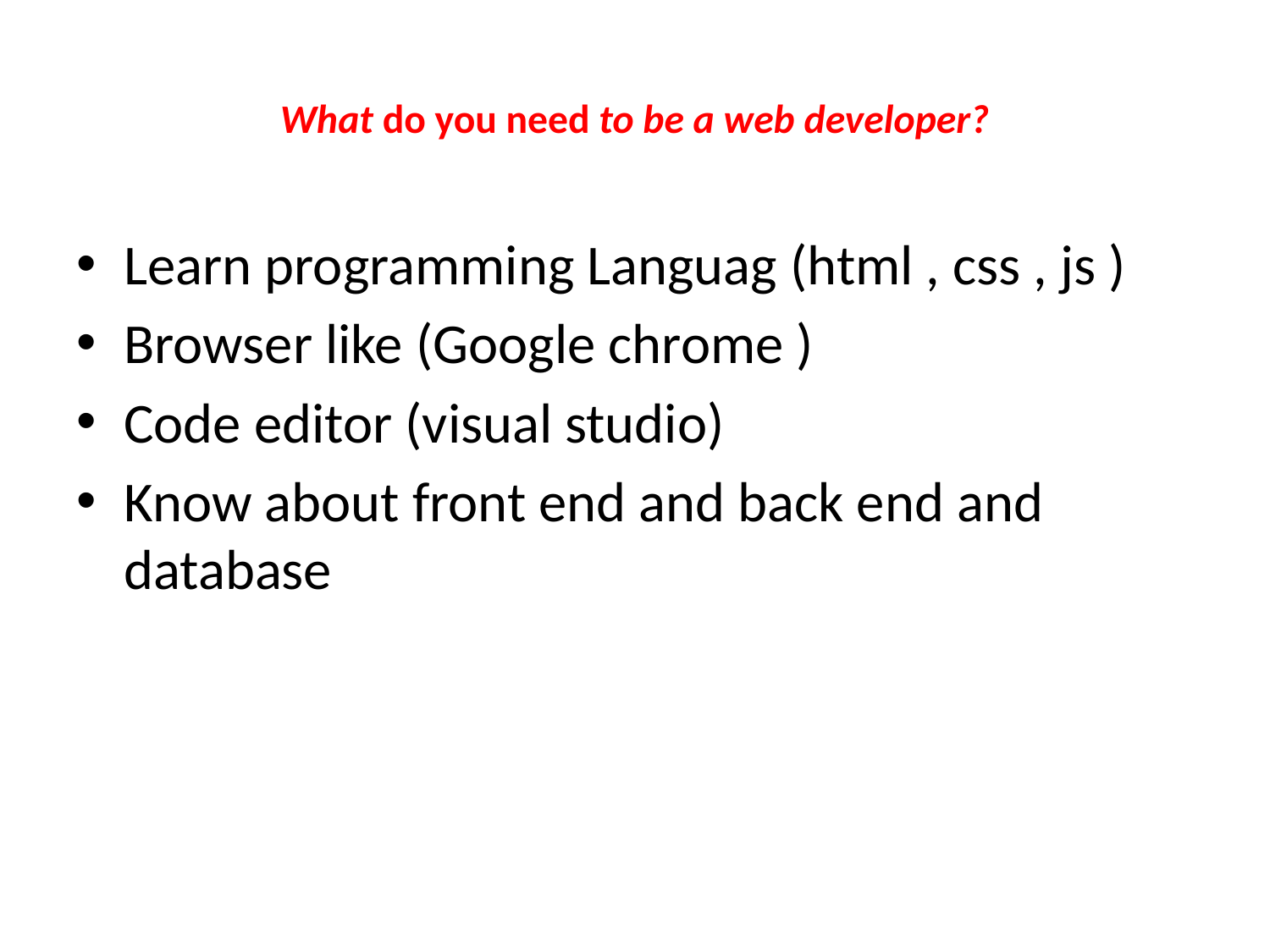

# What do you need to be a web developer?
Learn programming Languag (html , css , js )
Browser like (Google chrome )
Code editor (visual studio)
Know about front end and back end and database